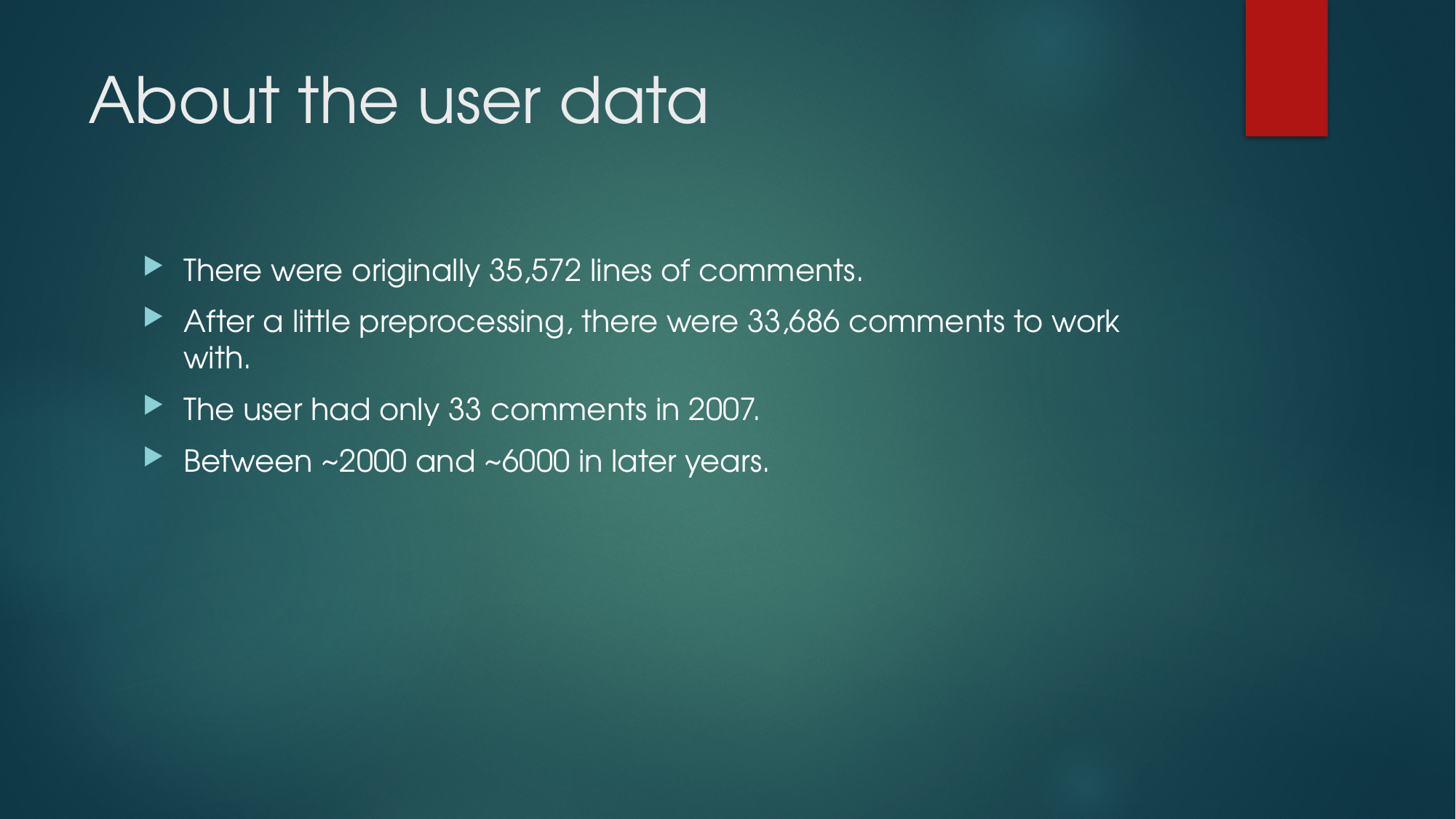

# About the user data
There were originally 35,572 lines of comments.
After a little preprocessing, there were 33,686 comments to work with.
The user had only 33 comments in 2007.
Between ~2000 and ~6000 in later years.